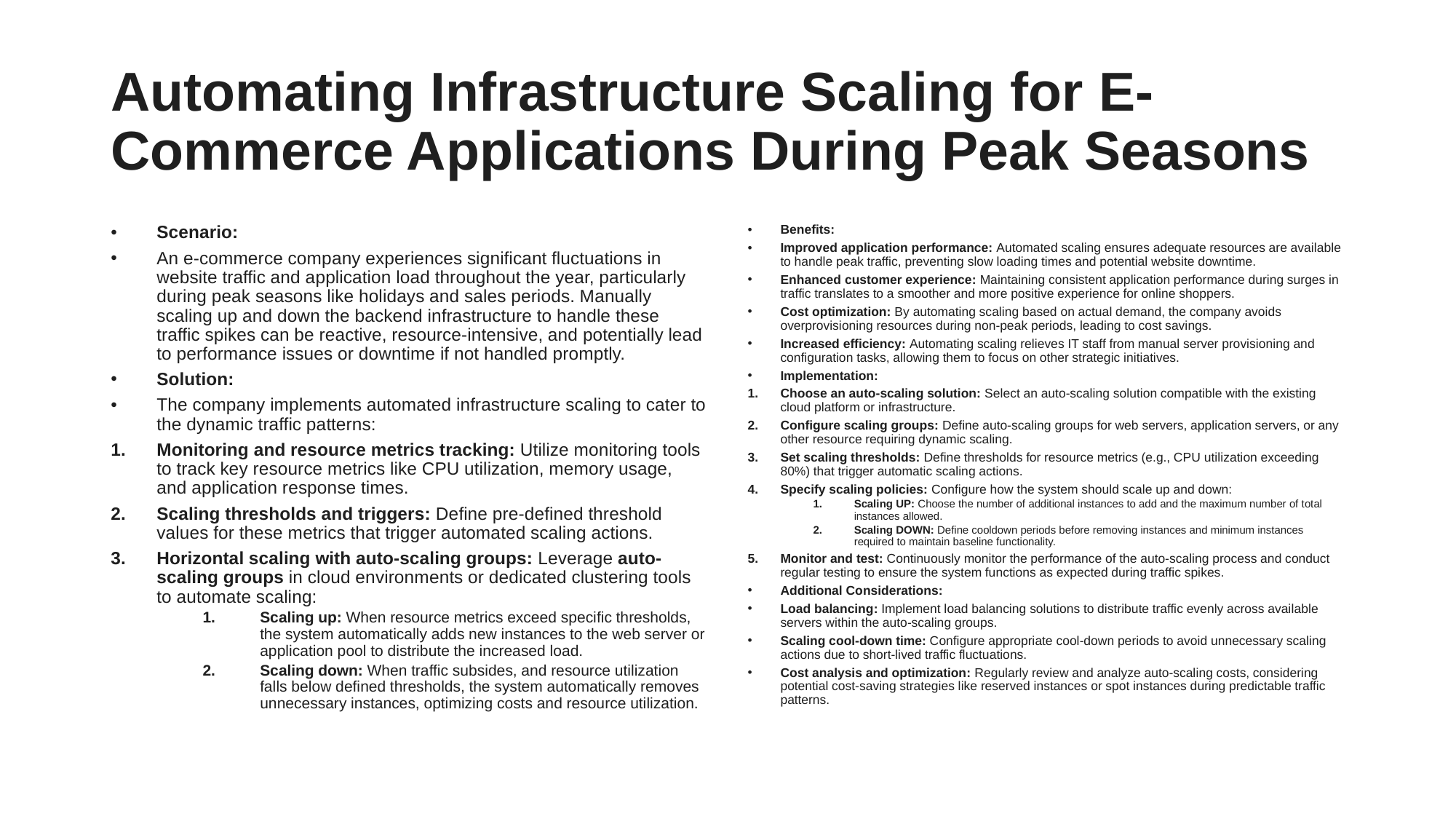

# Automating Infrastructure Scaling for E-Commerce Applications During Peak Seasons
Scenario:
An e-commerce company experiences significant fluctuations in website traffic and application load throughout the year, particularly during peak seasons like holidays and sales periods. Manually scaling up and down the backend infrastructure to handle these traffic spikes can be reactive, resource-intensive, and potentially lead to performance issues or downtime if not handled promptly.
Solution:
The company implements automated infrastructure scaling to cater to the dynamic traffic patterns:
Monitoring and resource metrics tracking: Utilize monitoring tools to track key resource metrics like CPU utilization, memory usage, and application response times.
Scaling thresholds and triggers: Define pre-defined threshold values for these metrics that trigger automated scaling actions.
Horizontal scaling with auto-scaling groups: Leverage auto-scaling groups in cloud environments or dedicated clustering tools to automate scaling:
Scaling up: When resource metrics exceed specific thresholds, the system automatically adds new instances to the web server or application pool to distribute the increased load.
Scaling down: When traffic subsides, and resource utilization falls below defined thresholds, the system automatically removes unnecessary instances, optimizing costs and resource utilization.

Benefits:
Improved application performance: Automated scaling ensures adequate resources are available to handle peak traffic, preventing slow loading times and potential website downtime.
Enhanced customer experience: Maintaining consistent application performance during surges in traffic translates to a smoother and more positive experience for online shoppers.
Cost optimization: By automating scaling based on actual demand, the company avoids overprovisioning resources during non-peak periods, leading to cost savings.
Increased efficiency: Automating scaling relieves IT staff from manual server provisioning and configuration tasks, allowing them to focus on other strategic initiatives.
Implementation:
Choose an auto-scaling solution: Select an auto-scaling solution compatible with the existing cloud platform or infrastructure.
Configure scaling groups: Define auto-scaling groups for web servers, application servers, or any other resource requiring dynamic scaling.
Set scaling thresholds: Define thresholds for resource metrics (e.g., CPU utilization exceeding 80%) that trigger automatic scaling actions.
Specify scaling policies: Configure how the system should scale up and down:
Scaling UP: Choose the number of additional instances to add and the maximum number of total instances allowed.
Scaling DOWN: Define cooldown periods before removing instances and minimum instances required to maintain baseline functionality.
Monitor and test: Continuously monitor the performance of the auto-scaling process and conduct regular testing to ensure the system functions as expected during traffic spikes.
Additional Considerations:
Load balancing: Implement load balancing solutions to distribute traffic evenly across available servers within the auto-scaling groups.
Scaling cool-down time: Configure appropriate cool-down periods to avoid unnecessary scaling actions due to short-lived traffic fluctuations.
Cost analysis and optimization: Regularly review and analyze auto-scaling costs, considering potential cost-saving strategies like reserved instances or spot instances during predictable traffic patterns.